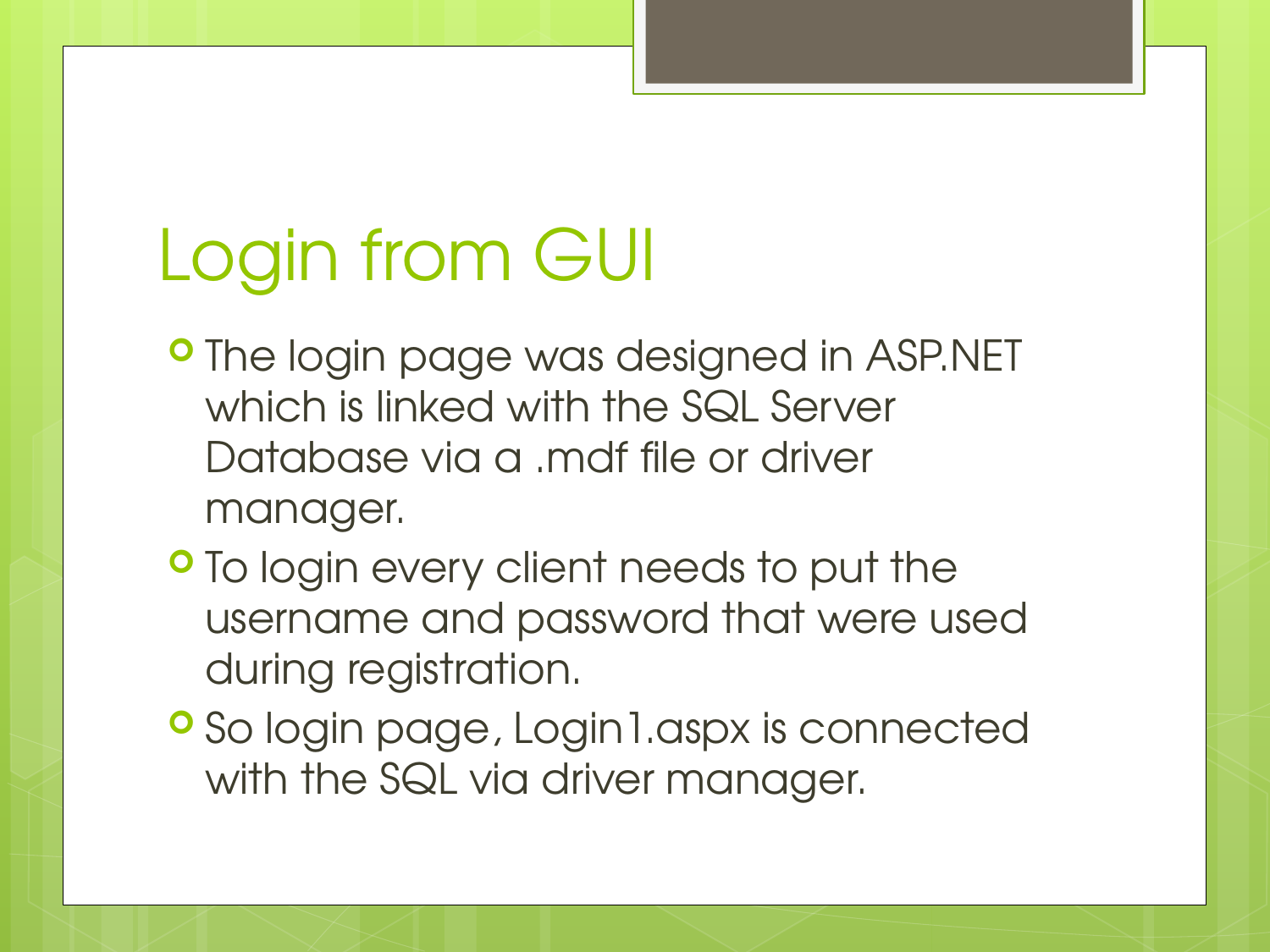

# Login from GUI
The login page was designed in ASP.NET which is linked with the SQL Server Database via a .mdf file or driver manager.
To login every client needs to put the username and password that were used during registration.
So login page, Login1.aspx is connected with the SQL via driver manager.